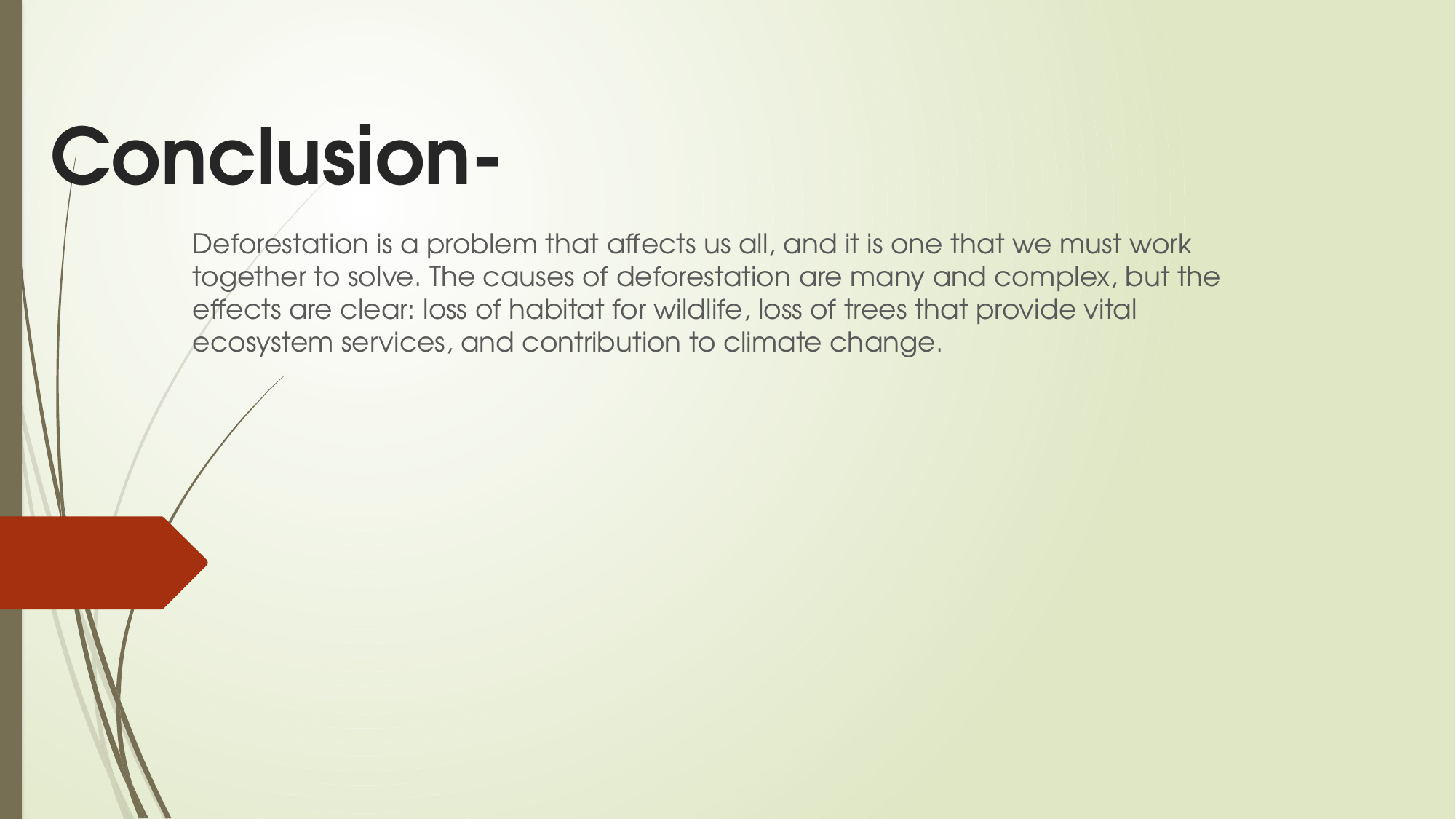

# Conclusion-
Deforestation is a problem that affects us all, and it is one that we must work together to solve. The causes of deforestation are many and complex, but the effects are clear: loss of habitat for wildlife, loss of trees that provide vital ecosystem services, and contribution to climate change.